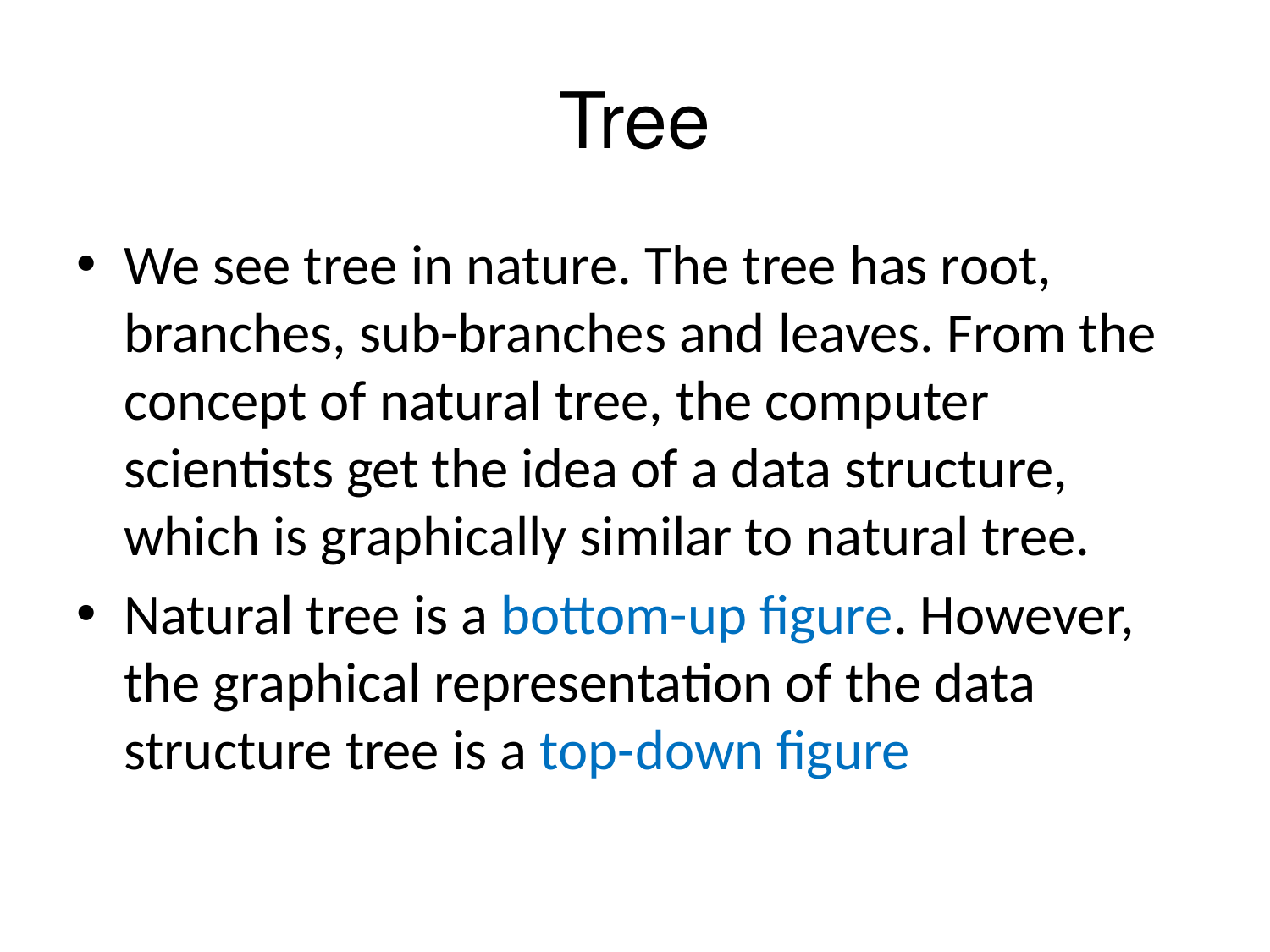

# Tree
We see tree in nature. The tree has root, branches, sub-branches and leaves. From the concept of natural tree, the computer scientists get the idea of a data structure, which is graphically similar to natural tree.
Natural tree is a bottom-up figure. However, the graphical representation of the data structure tree is a top-down figure